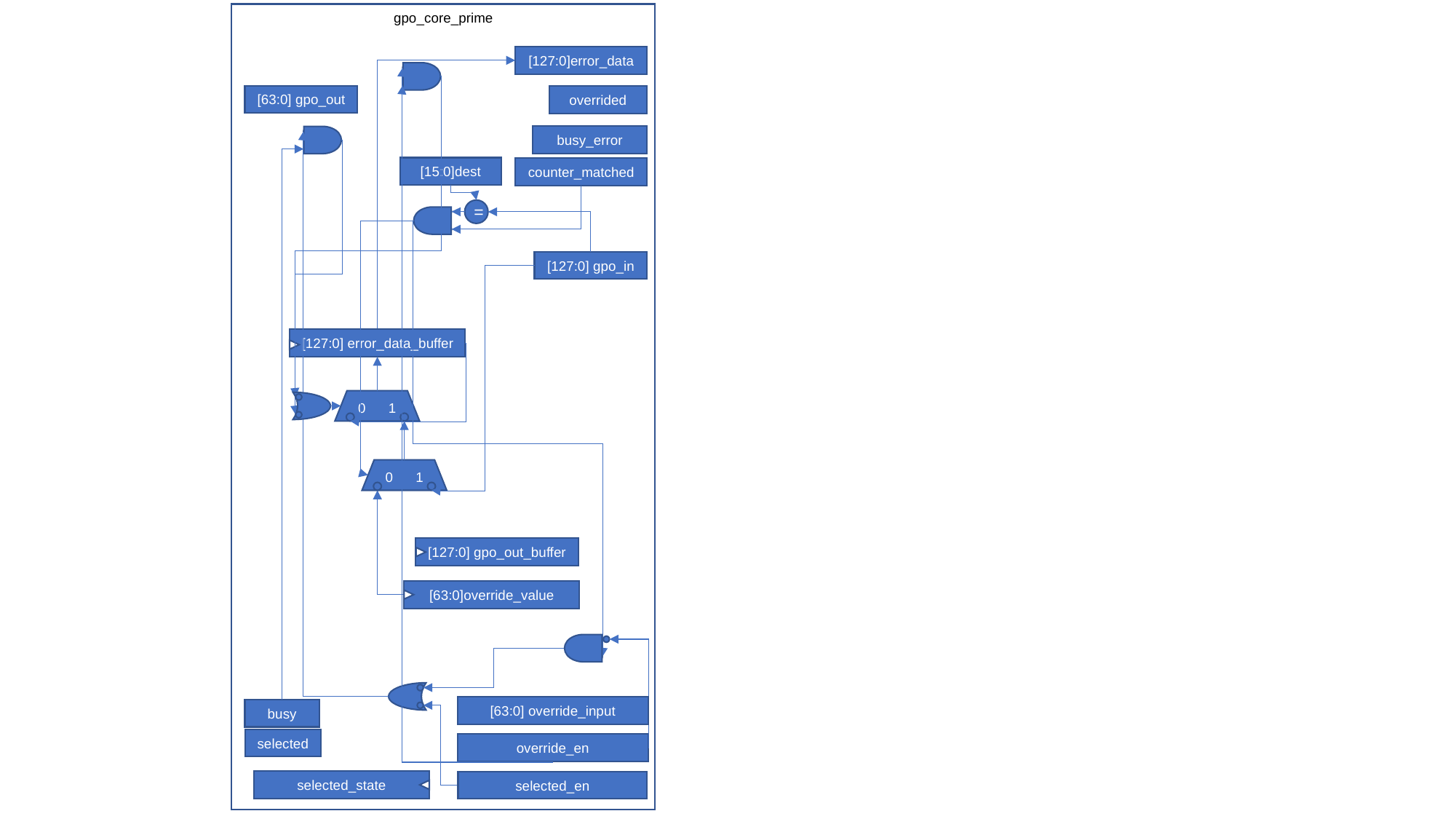

gpo_core_prime
[127:0]error_data

[63:0] gpo_out
overrided
busy_error

[15:0]dest
counter_matched
=

[127:0] gpo_in
[127:0] error_data_buffer

0      1

0      1

[127:0] gpo_out_buffer

[63:0]override_value

[63:0] override_input
busy
selected
override_en
override_en
selected_state

selected_en